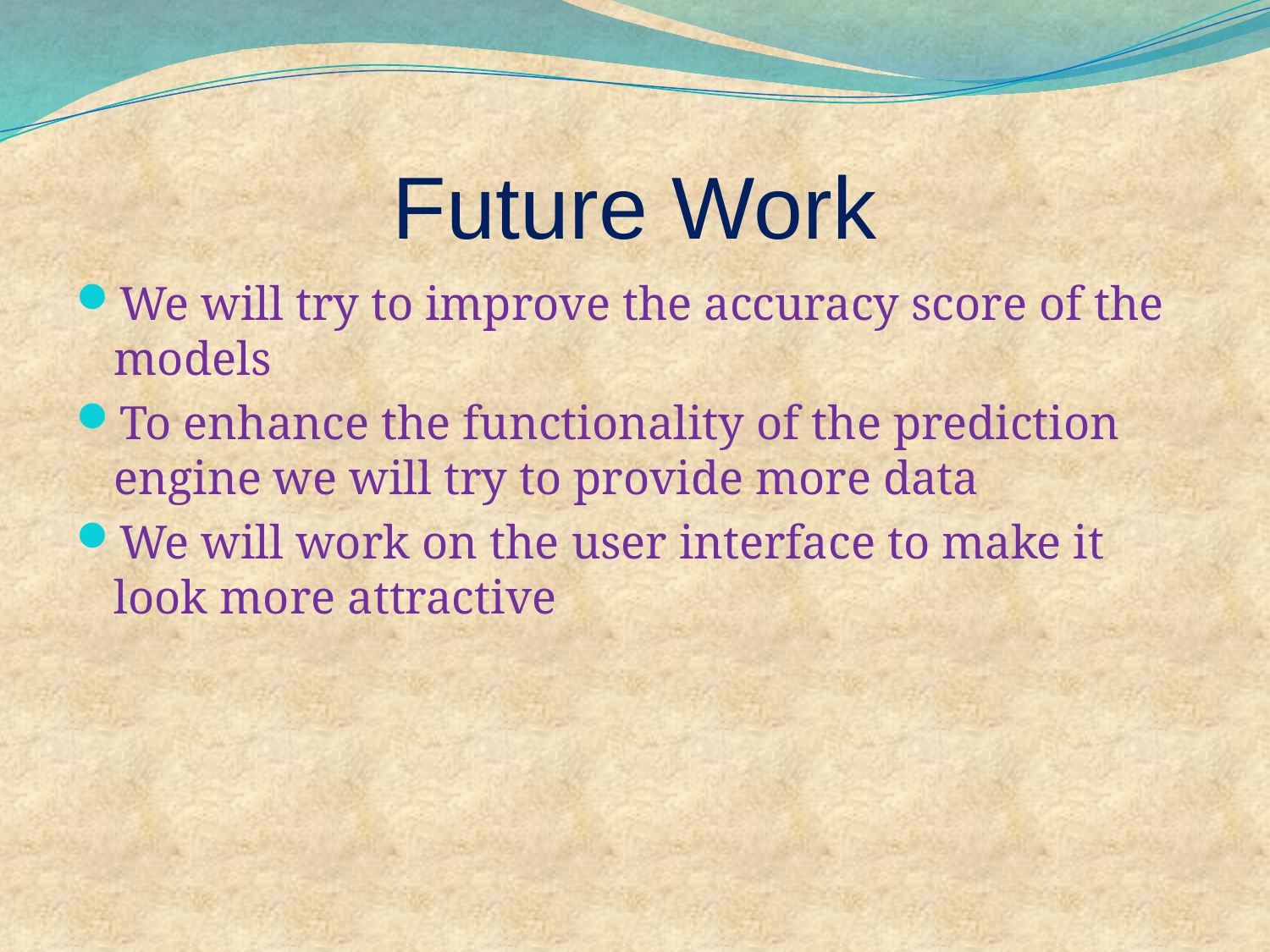

# Future Work
We will try to improve the accuracy score of the models
To enhance the functionality of the prediction engine we will try to provide more data
We will work on the user interface to make it look more attractive